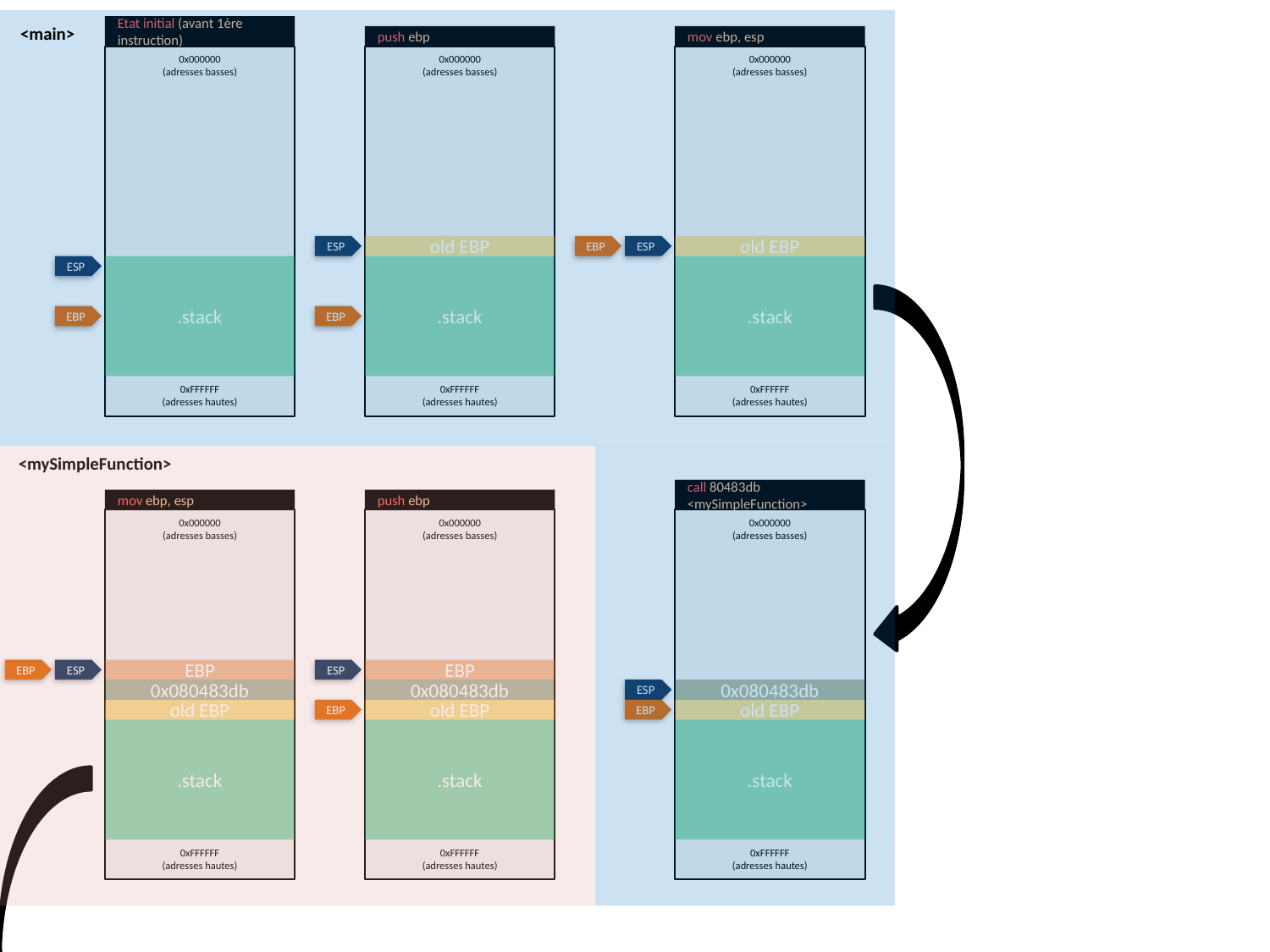

<main>
Etat initial (avant 1ère instruction)
push ebp
mov ebp, esp

0x000000
(adresses basses)

0x000000
(adresses basses)

0x000000
(adresses basses)
ESP
old EBP
EBP
ESP
old EBP
ESP
.stack
.stack
.stack

EBP
EBP
0xFFFFFF
(adresses hautes)
0xFFFFFF
(adresses hautes)
0xFFFFFF
(adresses hautes)

<mySimpleFunction>

call 80483db <mySimpleFunction>
mov ebp, esp
push ebp

0x000000
(adresses basses)

0x000000
(adresses basses)

0x000000
(adresses basses)
EBP
ESP
EBP
ESP
EBP
0x080483db
0x080483db
ESP
0x080483db
old EBP
EBP
old EBP
EBP
old EBP
.stack
.stack
.stack

0xFFFFFF
(adresses hautes)
0xFFFFFF
(adresses hautes)
0xFFFFFF
(adresses hautes)